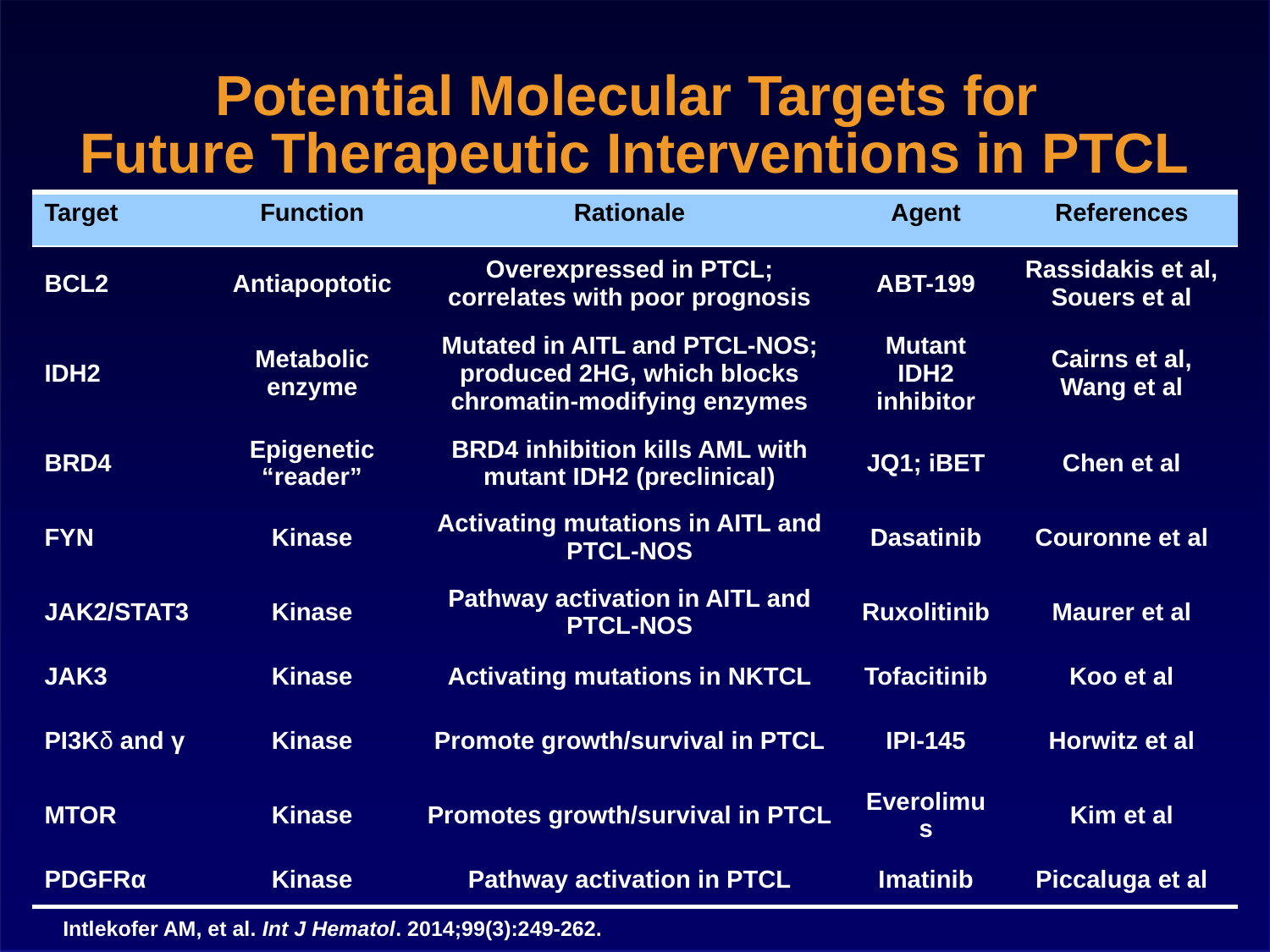

# Potential Molecular Targets for Future Therapeutic Interventions in PTCL
| Target | Function | Rationale | Agent | References |
| --- | --- | --- | --- | --- |
| BCL2 | Antiapoptotic | Overexpressed in PTCL; correlates with poor prognosis | ABT-199 | Rassidakis et al, Souers et al |
| IDH2 | Metabolic enzyme | Mutated in AITL and PTCL-NOS; produced 2HG, which blocks chromatin-modifying enzymes | Mutant IDH2 inhibitor | Cairns et al, Wang et al |
| BRD4 | Epigenetic “reader” | BRD4 inhibition kills AML with mutant IDH2 (preclinical) | JQ1; iBET | Chen et al |
| FYN | Kinase | Activating mutations in AITL and PTCL-NOS | Dasatinib | Couronne et al |
| JAK2/STAT3 | Kinase | Pathway activation in AITL and PTCL-NOS | Ruxolitinib | Maurer et al |
| JAK3 | Kinase | Activating mutations in NKTCL | Tofacitinib | Koo et al |
| PI3Kδ and γ | Kinase | Promote growth/survival in PTCL | IPI-145 | Horwitz et al |
| MTOR | Kinase | Promotes growth/survival in PTCL | Everolimus | Kim et al |
| PDGFRα | Kinase | Pathway activation in PTCL | Imatinib | Piccaluga et al |
Intlekofer AM, et al. Int J Hematol. 2014;99(3):249-262.